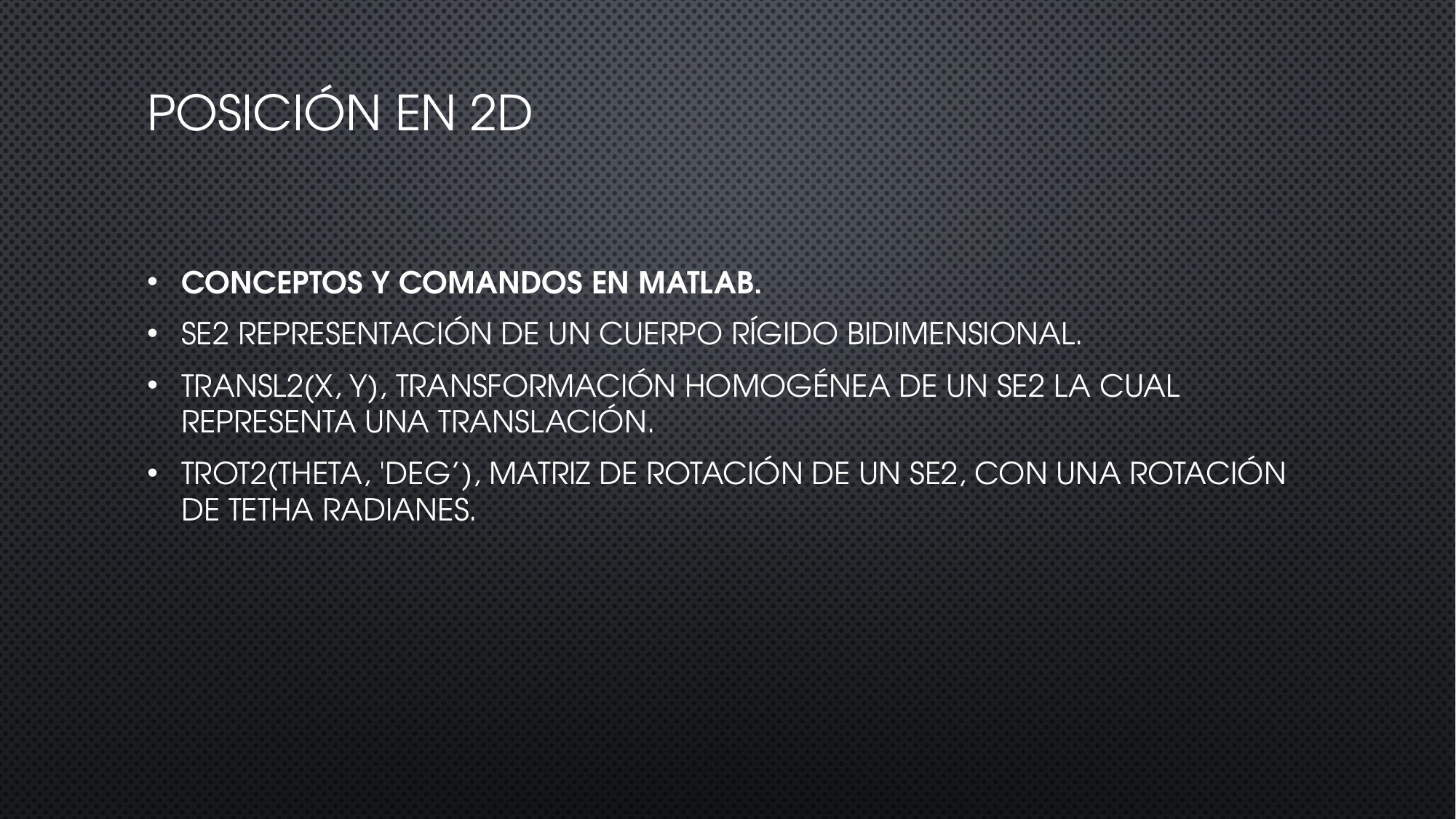

# Posición en 2d
Conceptos y comandos en Matlab.
Se2 representación de un cuerpo rígido bidimensional.
transl2(X, Y), transformación homogénea de un SE2 la cual representa una translación.
trot2(THETA, 'deg’), matriz de rotación de un SE2, con una rotación de TETHA radianes.